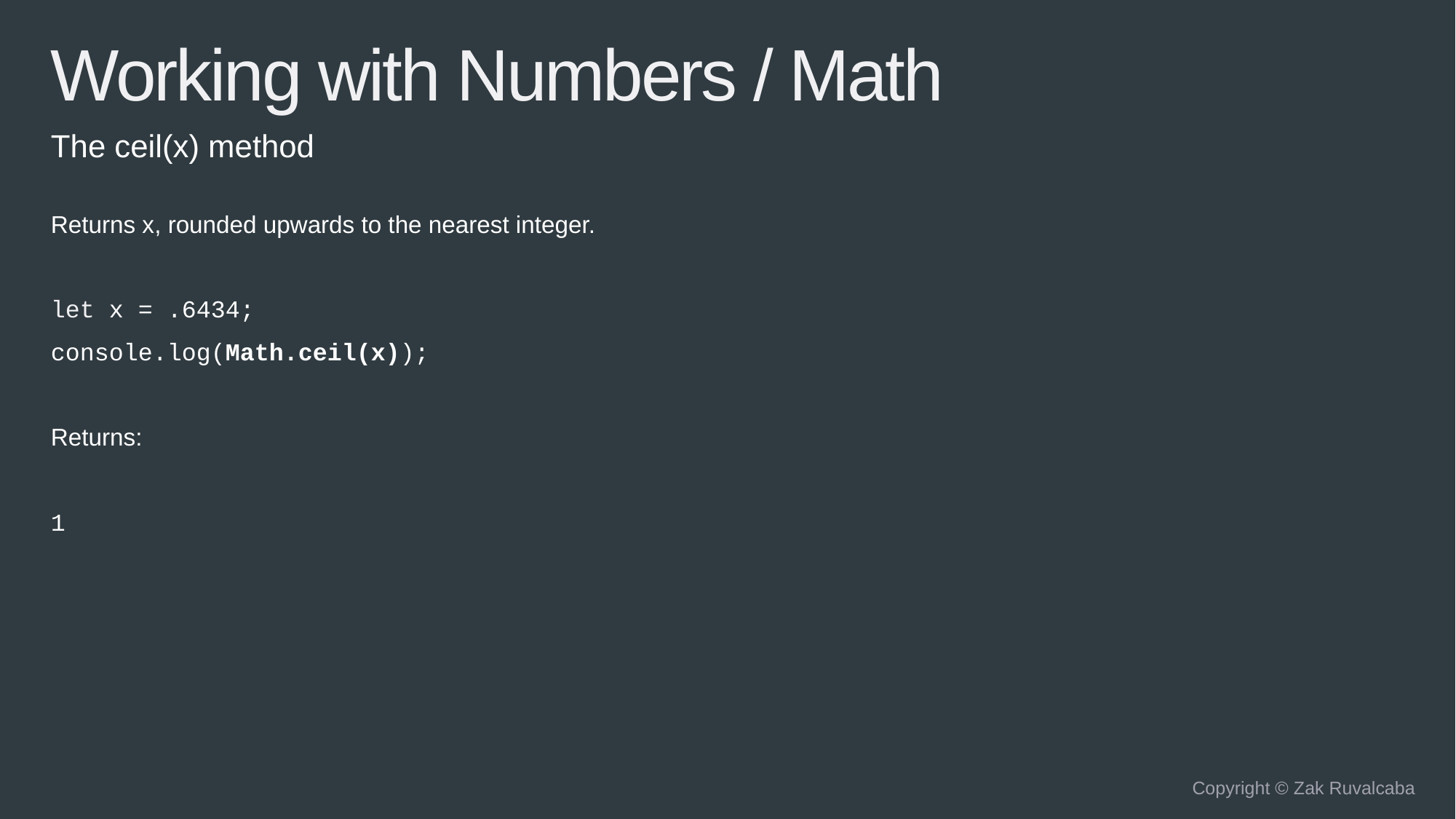

# Working with Numbers / Math
The ceil(x) method
Returns x, rounded upwards to the nearest integer.

let x = .6434;
console.log(Math.ceil(x));

Returns:

1